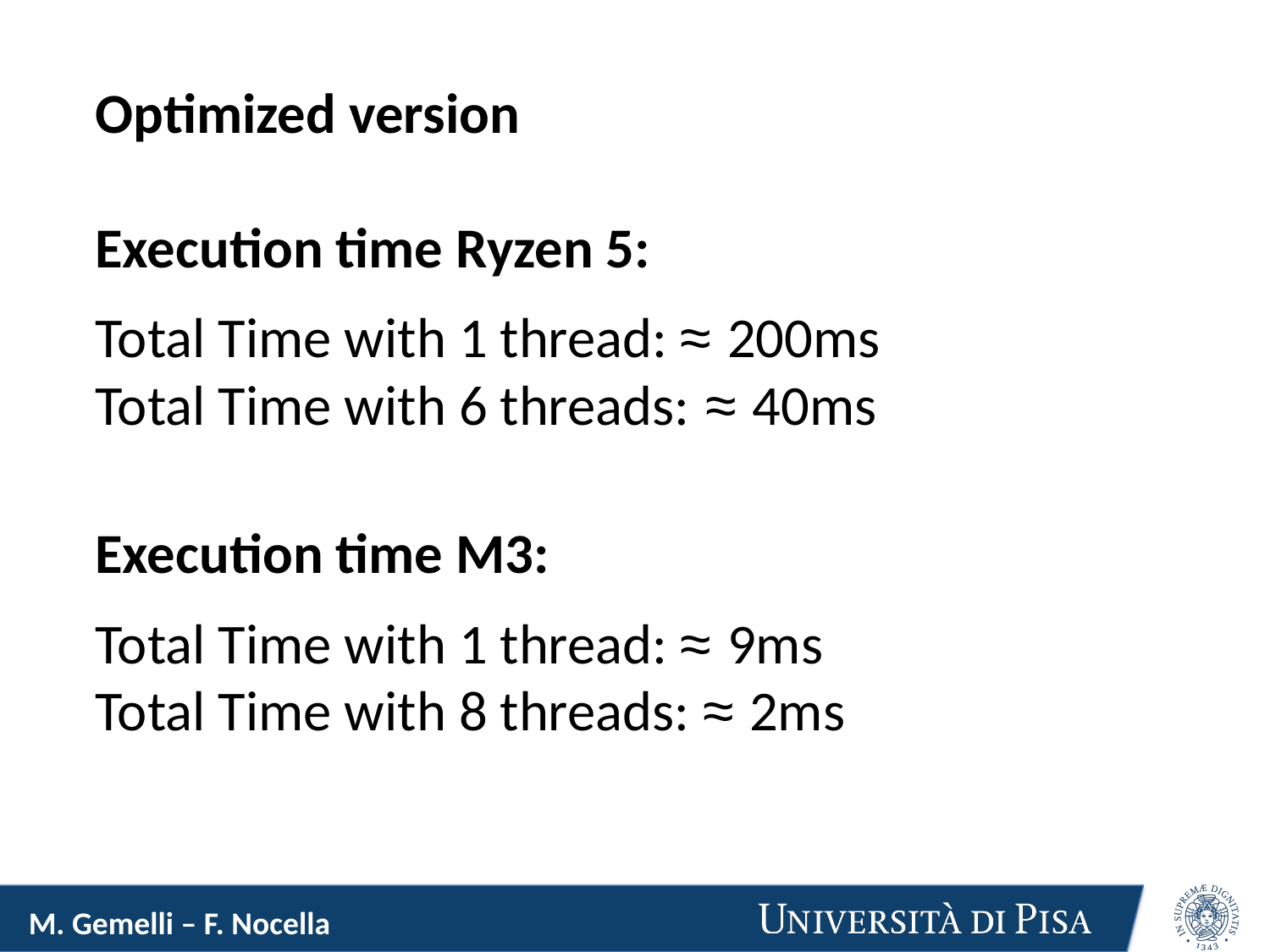

Optimized version
Execution time Ryzen 5:
Total Time with 1 thread: ≈ 200ms
Total Time with 6 threads: ≈ 40ms
Execution time M3:
# Total Time with 1 thread: ≈ 9ms Total Time with 8 threads: ≈ 2ms
M. Gemelli – F. Nocella